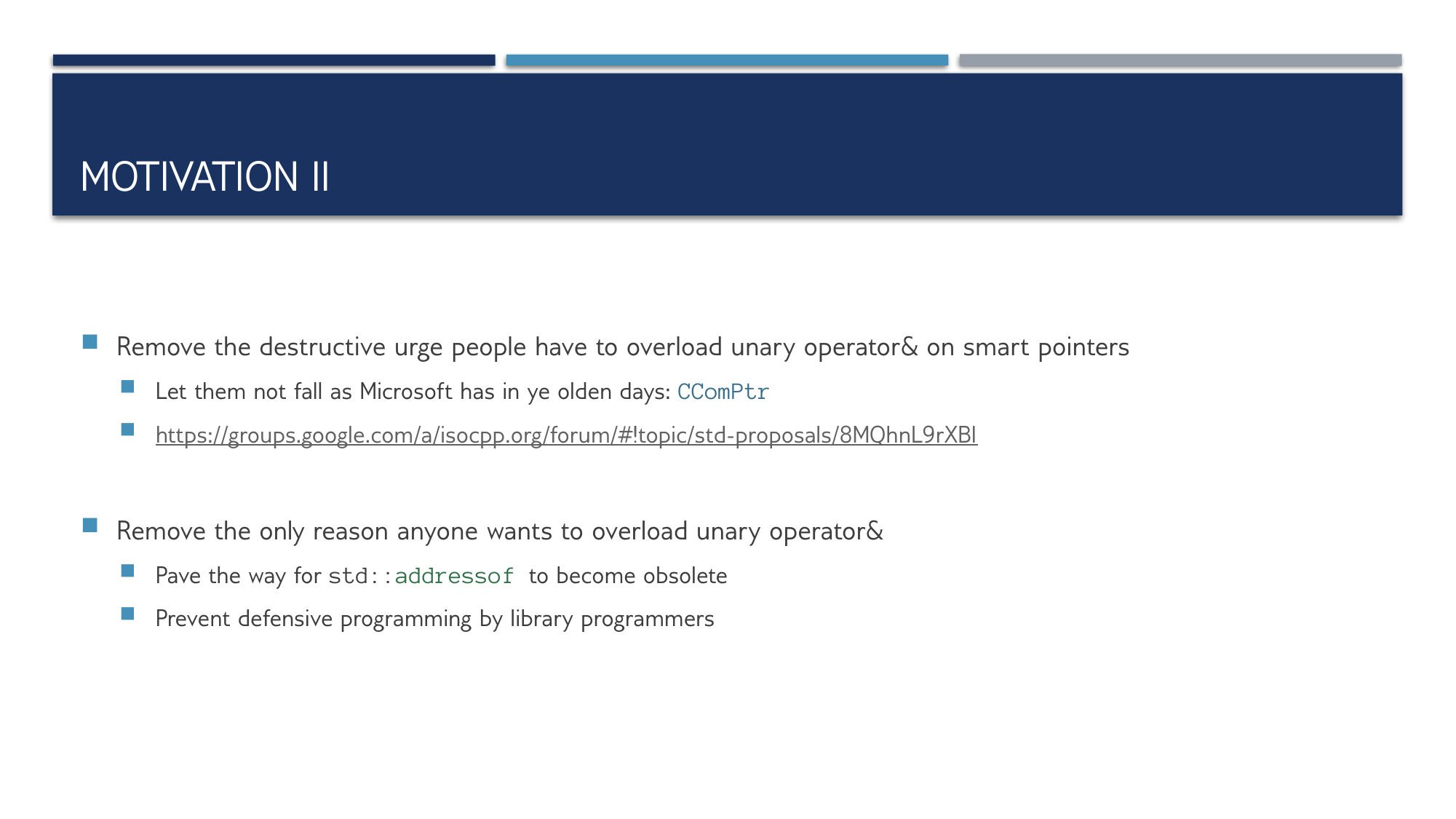

# Motivation II
Remove the destructive urge people have to overload unary operator& on smart pointers
Let them not fall as Microsoft has in ye olden days: CComPtr
https://groups.google.com/a/isocpp.org/forum/#!topic/std-proposals/8MQhnL9rXBI

Remove the only reason anyone wants to overload unary operator&
Pave the way for std::addressof to become obsolete
Prevent defensive programming by library programmers